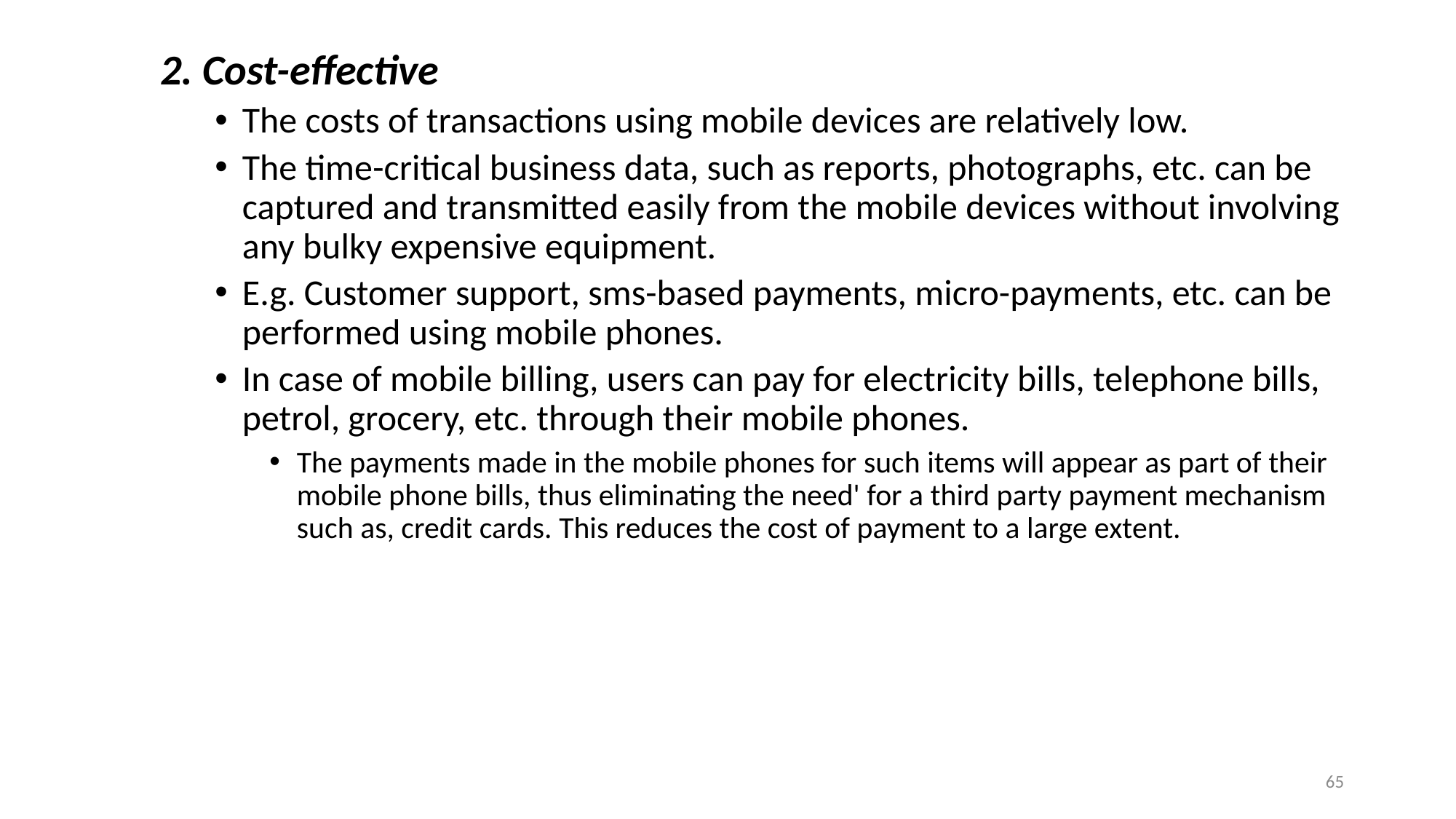

2. Cost-effective
The costs of transactions using mobile devices are relatively low.
The time-critical business data, such as reports, photographs, etc. can be captured and transmitted easily from the mobile devices without involving any bulky expensive equipment.
E.g. Customer support, sms-based payments, micro-payments, etc. can be performed using mobile phones.
In case of mobile billing, users can pay for electricity bills, telephone bills, petrol, grocery, etc. through their mobile phones.
The payments made in the mobile phones for such items will appear as part of their mobile phone bills, thus eliminating the need' for a third party payment mechanism such as, credit cards. This reduces the cost of payment to a large extent.

65